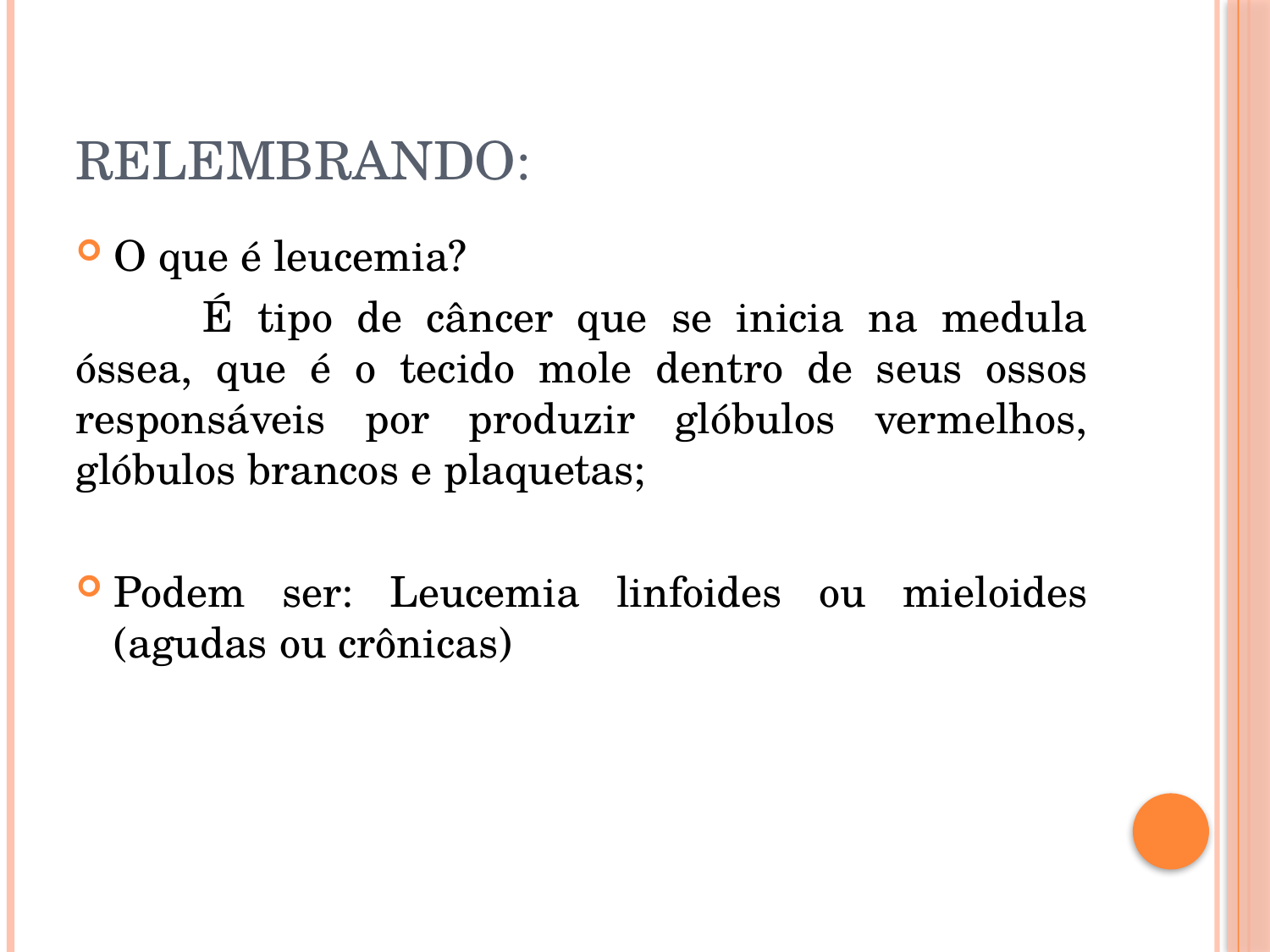

# Relembrando:
O que é leucemia?
	É tipo de câncer que se inicia na medula óssea, que é o tecido mole dentro de seus ossos responsáveis por produzir glóbulos vermelhos, glóbulos brancos e plaquetas;

Podem ser: Leucemia linfoides ou mieloides (agudas ou crônicas)